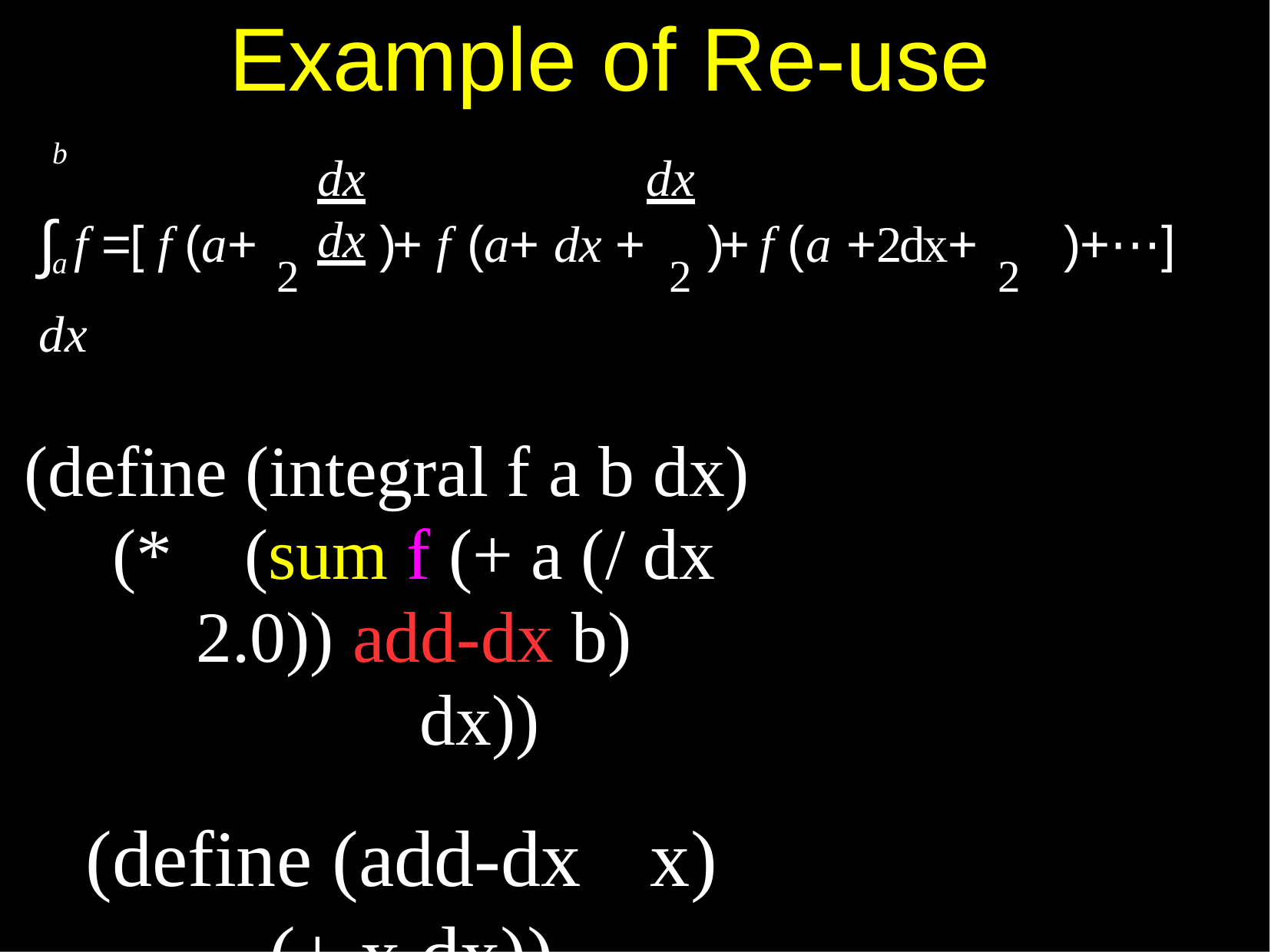

# Example of Re-use
b
dx	dx	dx
∫ f =[ f (a+ 2	)+ f (a+ dx +    2	)+ f (a +2dx+ 2	)+⋯] dx
a
(define (integral f	a b dx)
(*	(sum f (+ a (/ dx 2.0)) add-dx b)	dx))
(define (add-dx	x)	(+ x dx))